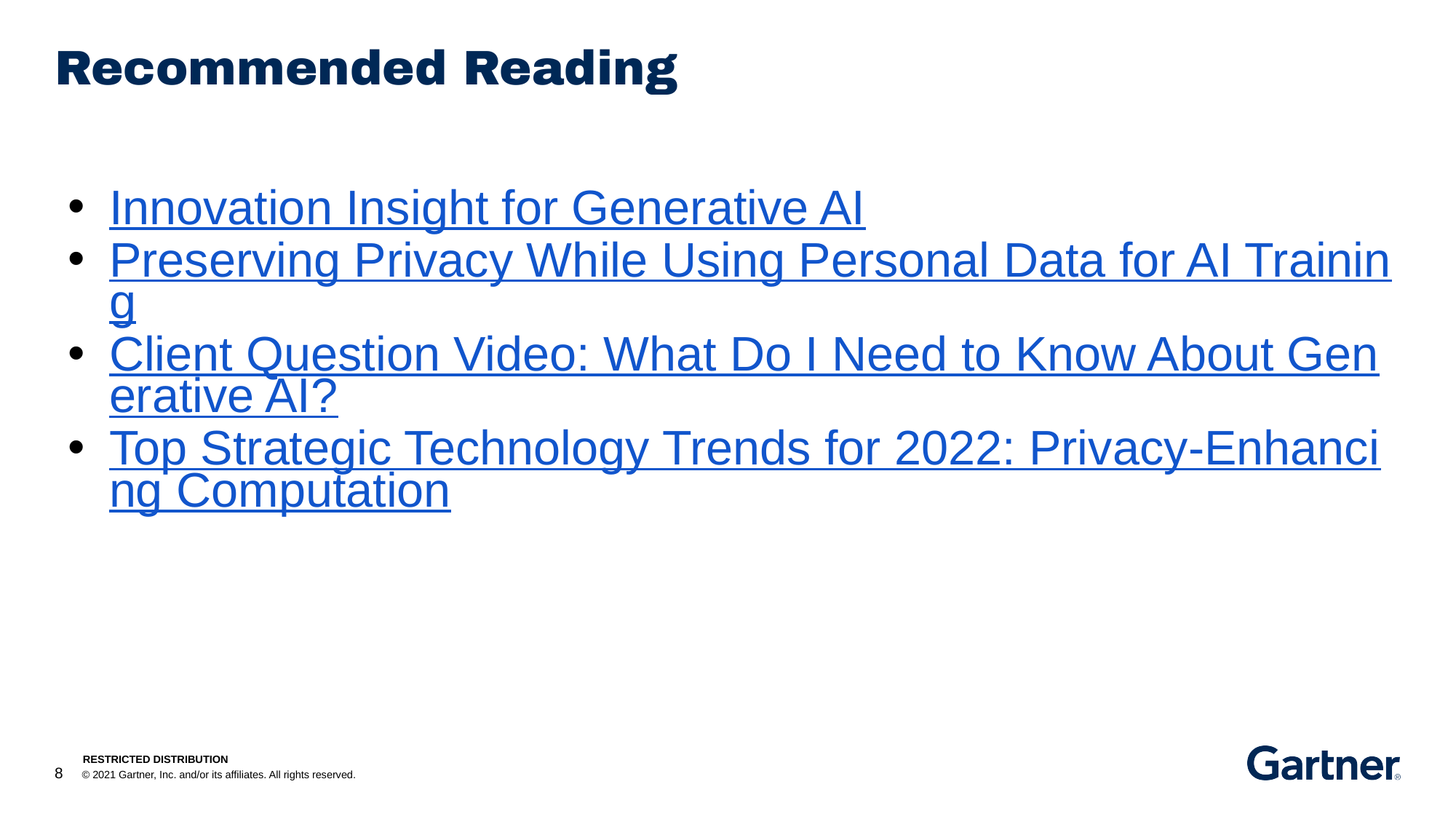

# Recommended Reading
Innovation Insight for Generative AI
Preserving Privacy While Using Personal Data for AI Training
Client Question Video: What Do I Need to Know About Generative AI?
Top Strategic Technology Trends for 2022: Privacy-Enhancing Computation